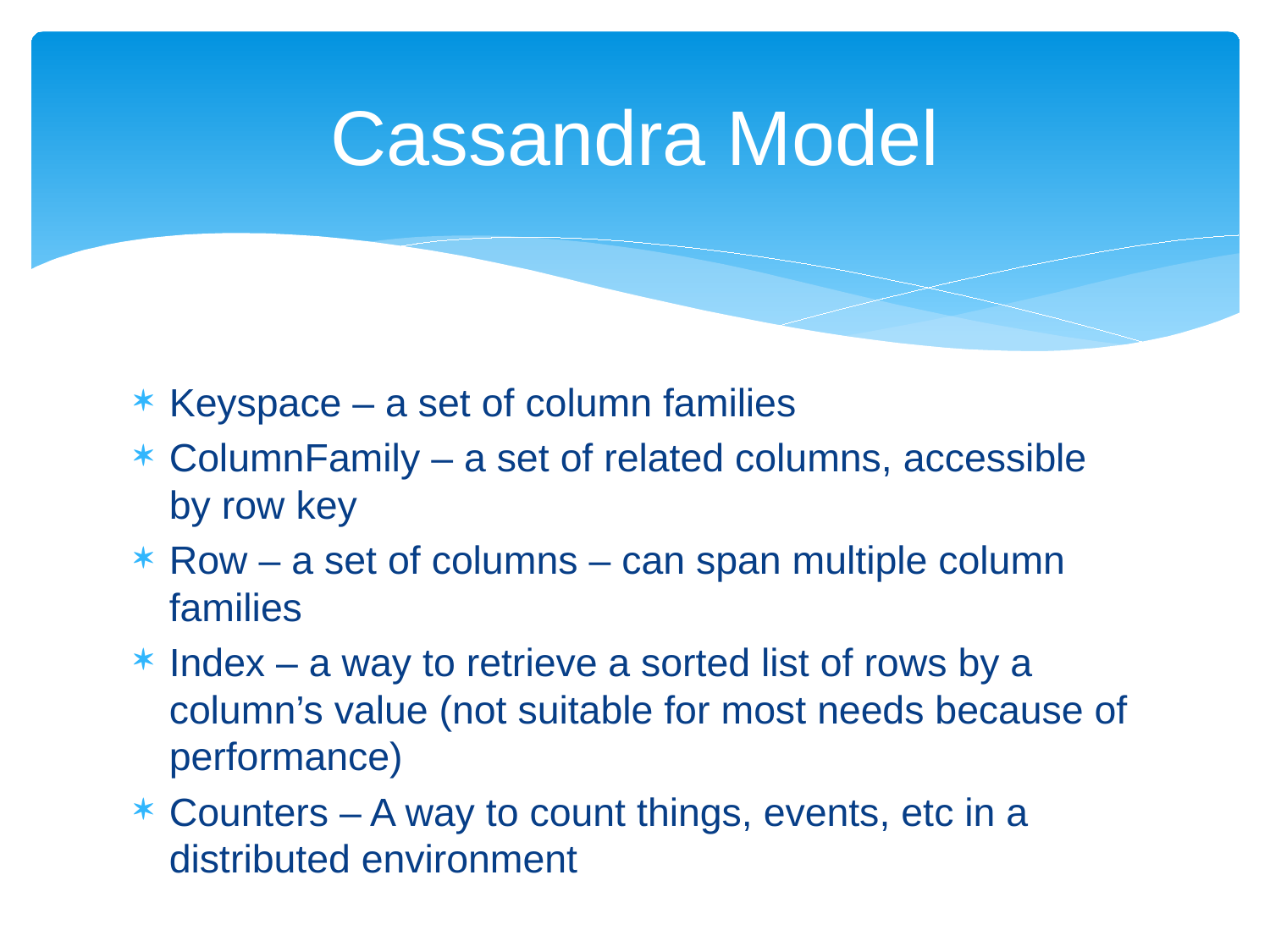

# Cassandra Model
Keyspace – a set of column families
ColumnFamily – a set of related columns, accessible by row key
Row – a set of columns – can span multiple column families
Index – a way to retrieve a sorted list of rows by a column’s value (not suitable for most needs because of performance)
Counters – A way to count things, events, etc in a distributed environment